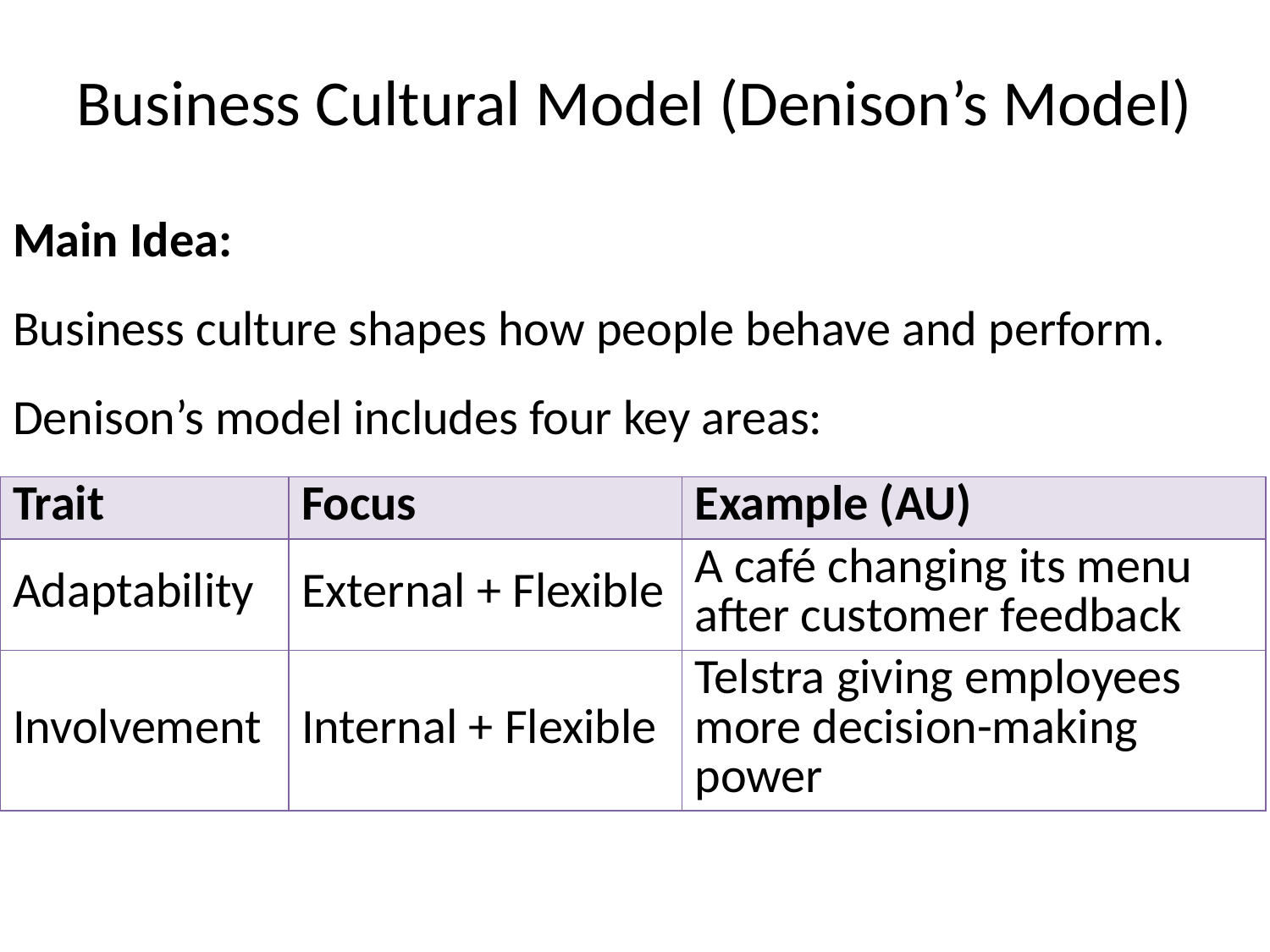

Business Cultural Model (Denison’s Model)
Main Idea:
Business culture shapes how people behave and perform. Denison’s model includes four key areas:

| Trait | Focus | Example (AU) |
| --- | --- | --- |
| Adaptability | External + Flexible | A café changing its menu after customer feedback |
| Involvement | Internal + Flexible | Telstra giving employees more decision-making power |